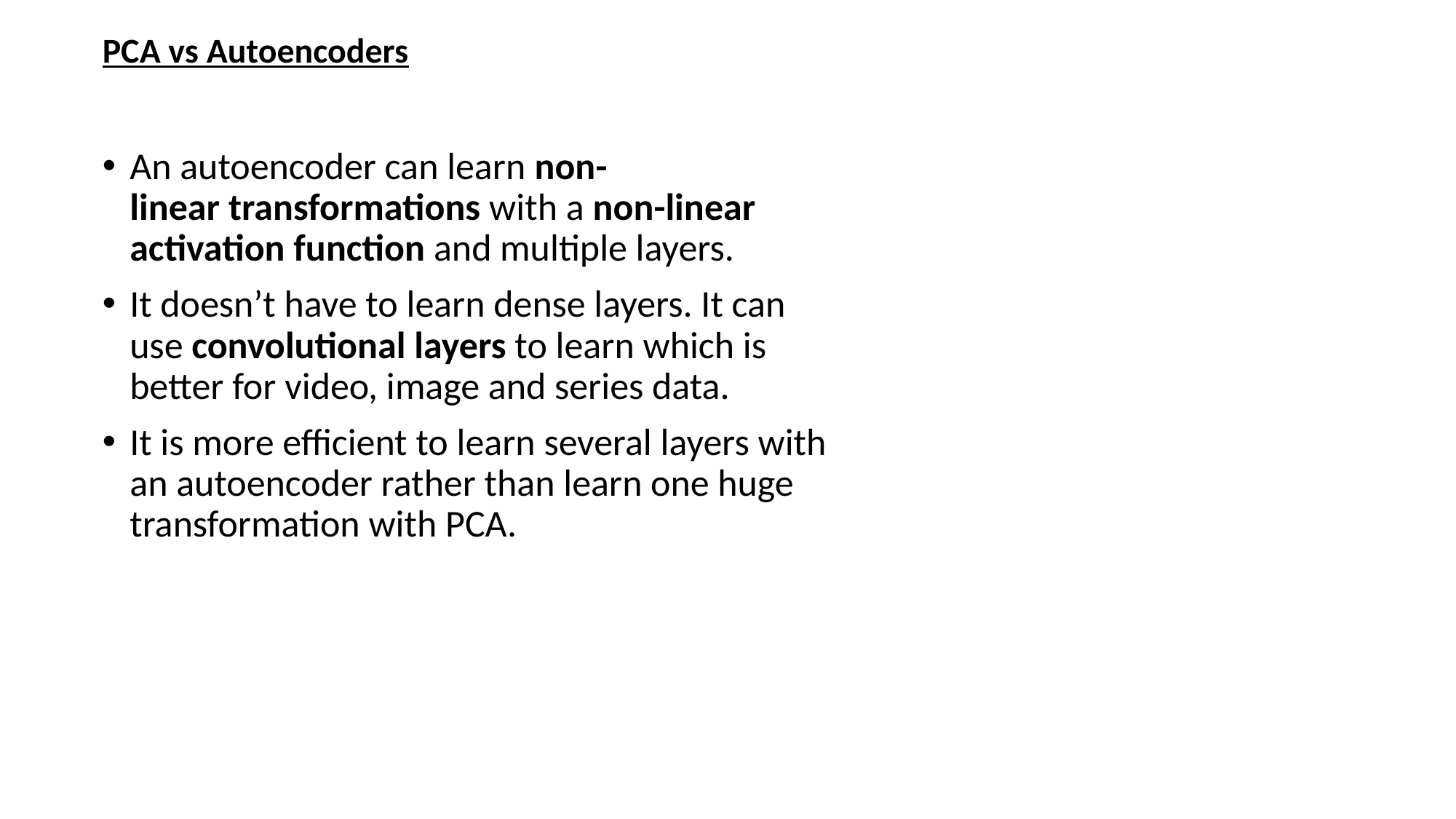

PCA vs Autoencoders

An autoencoder can learn non-linear transformations with a non-linear activation function and multiple layers.
It doesn’t have to learn dense layers. It can use convolutional layers to learn which is better for video, image and series data.
It is more efficient to learn several layers with an autoencoder rather than learn one huge transformation with PCA.